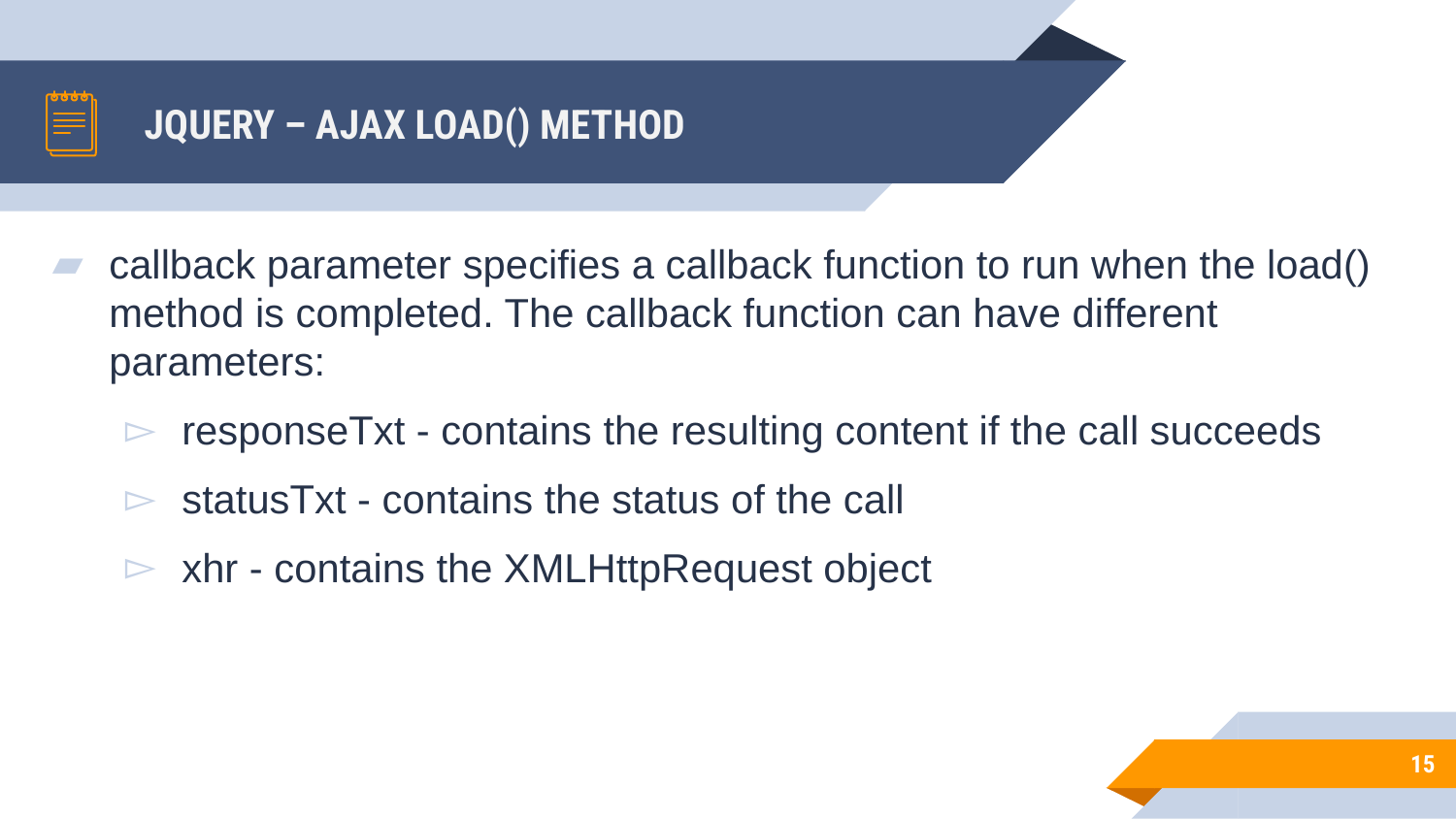

# JQUERY – AJAX LOAD() METHOD

callback parameter specifies a callback function to run when the load() method is completed. The callback function can have different parameters:
responseTxt - contains the resulting content if the call succeeds
statusTxt - contains the status of the call
xhr - contains the XMLHttpRequest object
15